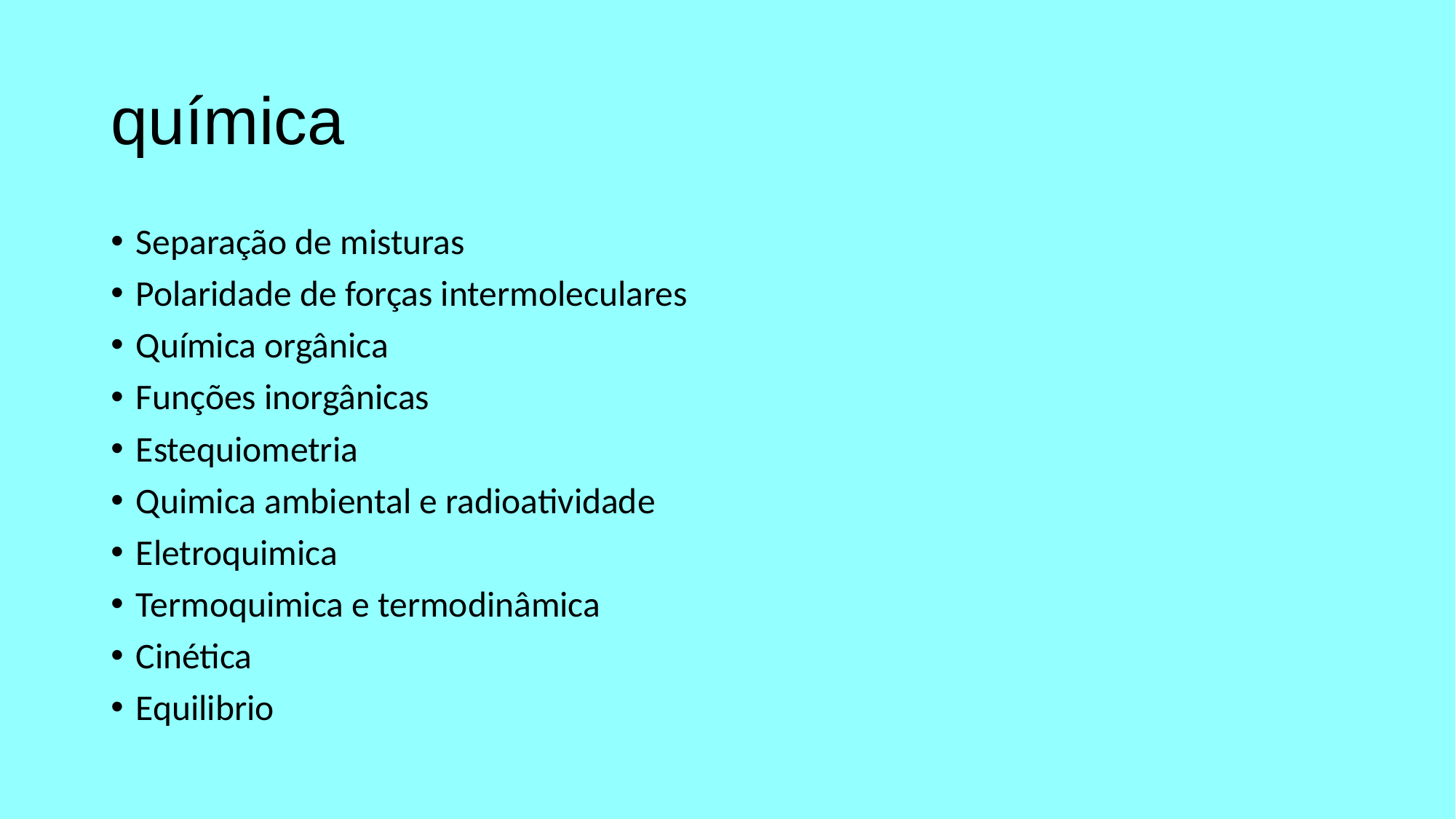

# química
Separação de misturas
Polaridade de forças intermoleculares
Química orgânica
Funções inorgânicas
Estequiometria
Quimica ambiental e radioatividade
Eletroquimica
Termoquimica e termodinâmica
Cinética
Equilibrio